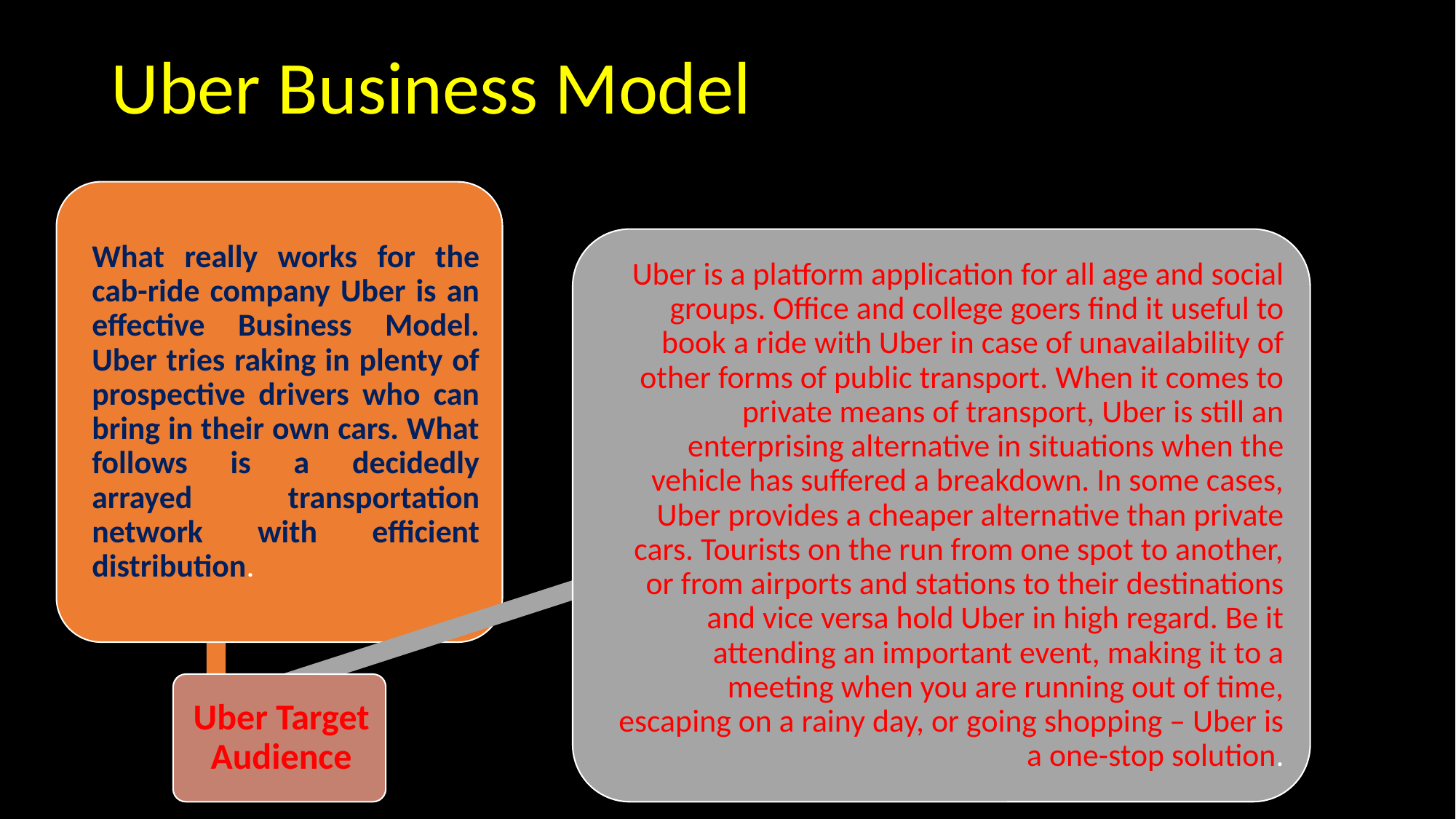

# Uber Business Model
What really works for the cab-ride company Uber is an effective Business Model. Uber tries raking in plenty of prospective drivers who can bring in their own cars. What follows is a decidedly arrayed transportation network with efficient distribution.
Uber Target Audience
Uber is a platform application for all age and social groups. Office and college goers find it useful to book a ride with Uber in case of unavailability of other forms of public transport. When it comes to private means of transport, Uber is still an enterprising alternative in situations when the vehicle has suffered a breakdown. In some cases, Uber provides a cheaper alternative than private cars. Tourists on the run from one spot to another, or from airports and stations to their destinations and vice versa hold Uber in high regard. Be it attending an important event, making it to a meeting when you are running out of time, escaping on a rainy day, or going shopping – Uber is a one-stop solution.